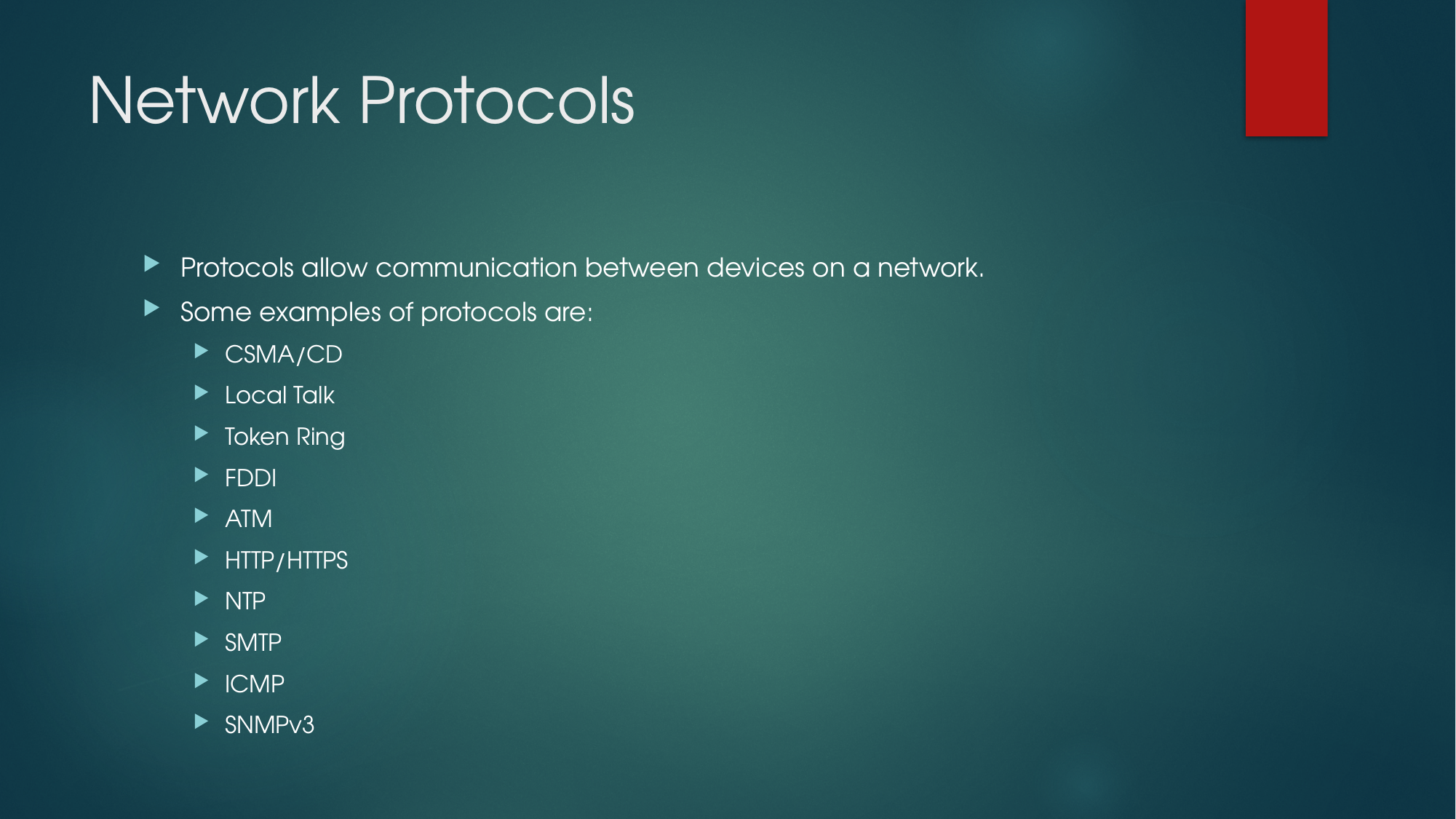

# Network Protocols
Protocols allow communication between devices on a network.
Some examples of protocols are:
CSMA/CD
Local Talk
Token Ring
FDDI
ATM
HTTP/HTTPS
NTP
SMTP
ICMP
SNMPv3